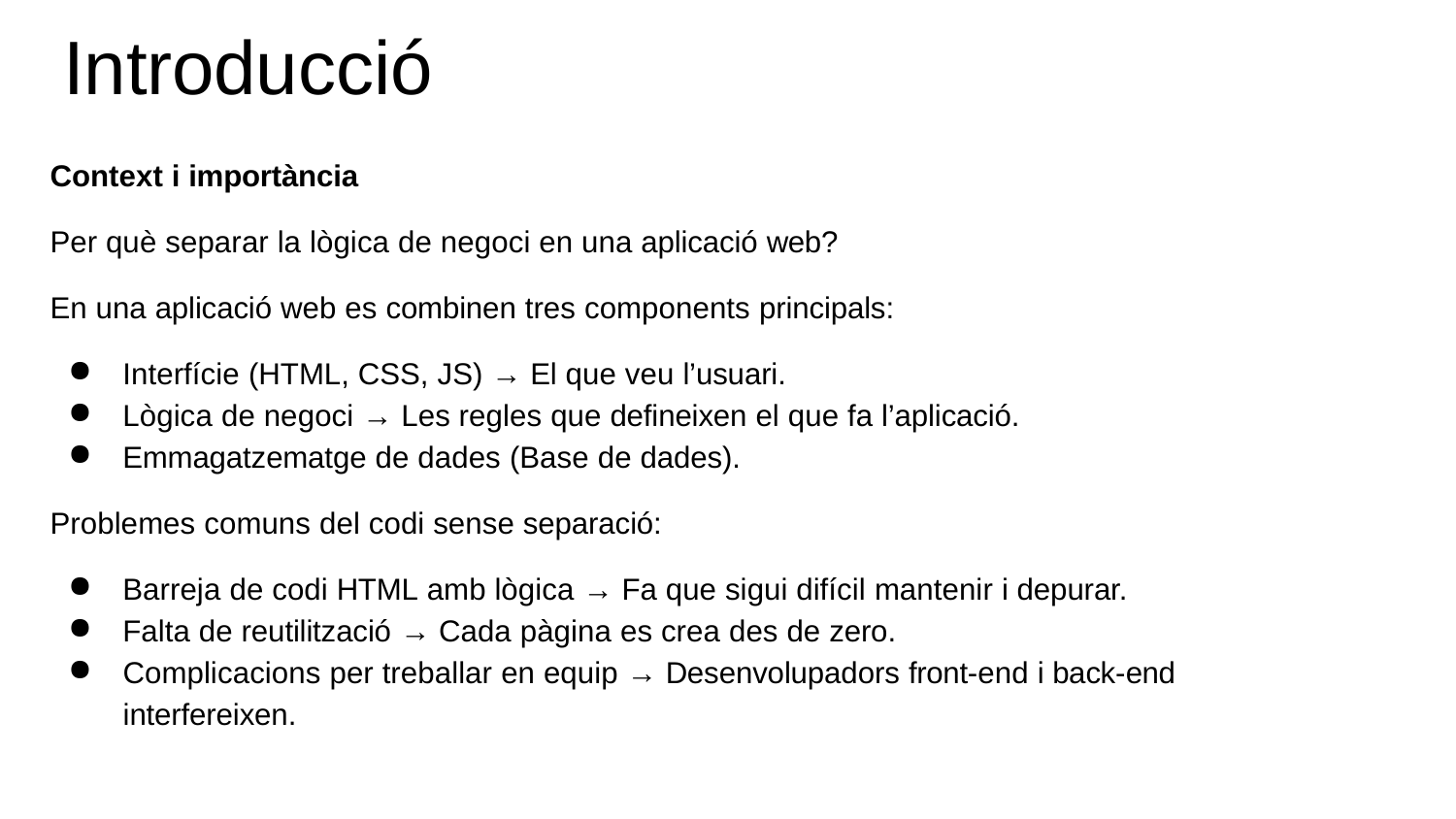

# Introducció
Context i importància
Per què separar la lògica de negoci en una aplicació web?
En una aplicació web es combinen tres components principals:
Interfície (HTML, CSS, JS) → El que veu l’usuari.
Lògica de negoci → Les regles que defineixen el que fa l’aplicació.
Emmagatzematge de dades (Base de dades).
Problemes comuns del codi sense separació:
Barreja de codi HTML amb lògica → Fa que sigui difícil mantenir i depurar.
Falta de reutilització → Cada pàgina es crea des de zero.
Complicacions per treballar en equip → Desenvolupadors front-end i back-end interfereixen.